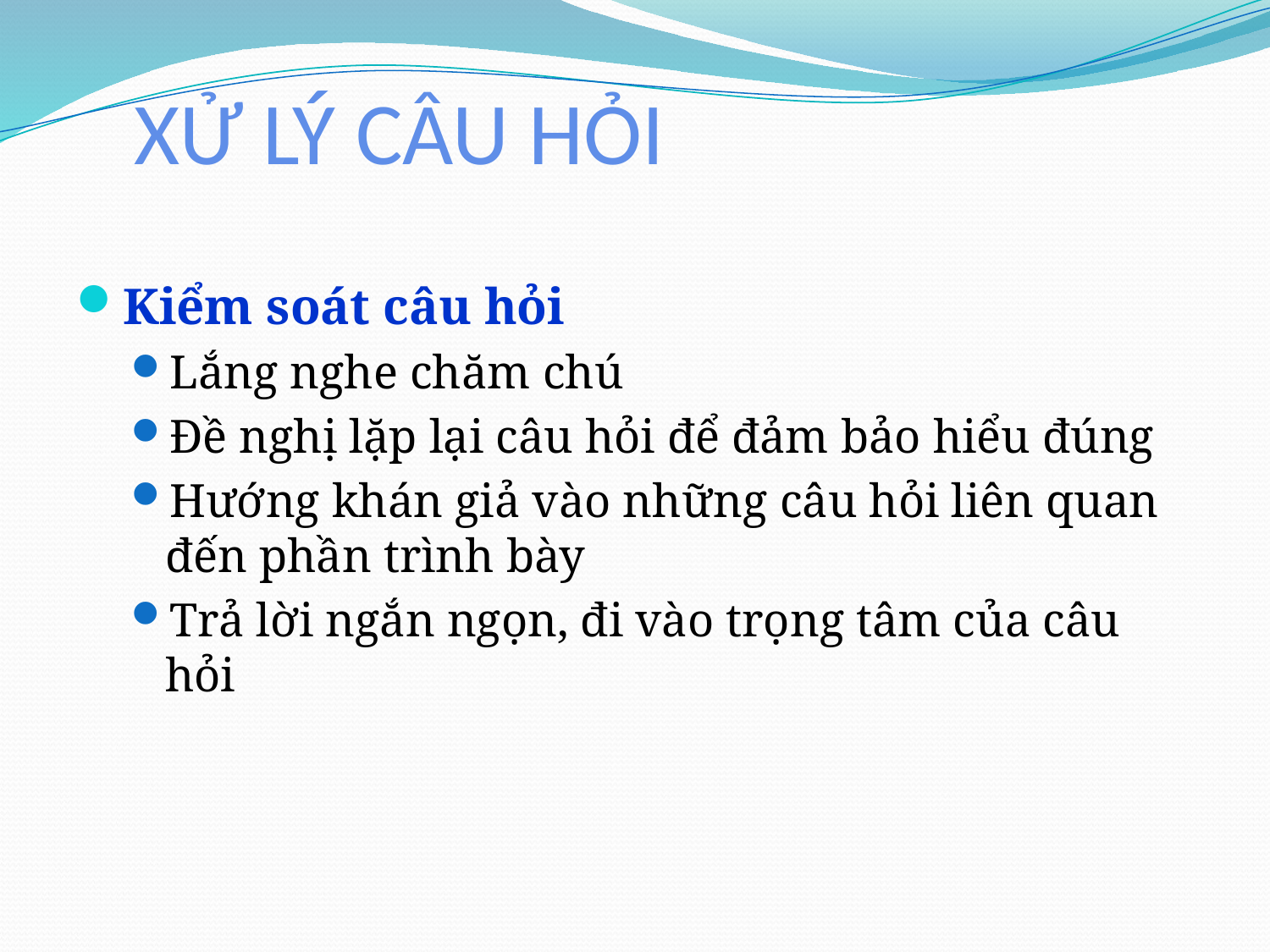

# XỬ LÝ CÂU HỎI
Kiểm soát câu hỏi
Lắng nghe chăm chú
Đề nghị lặp lại câu hỏi để đảm bảo hiểu đúng
Hướng khán giả vào những câu hỏi liên quan đến phần trình bày
Trả lời ngắn ngọn, đi vào trọng tâm của câu hỏi